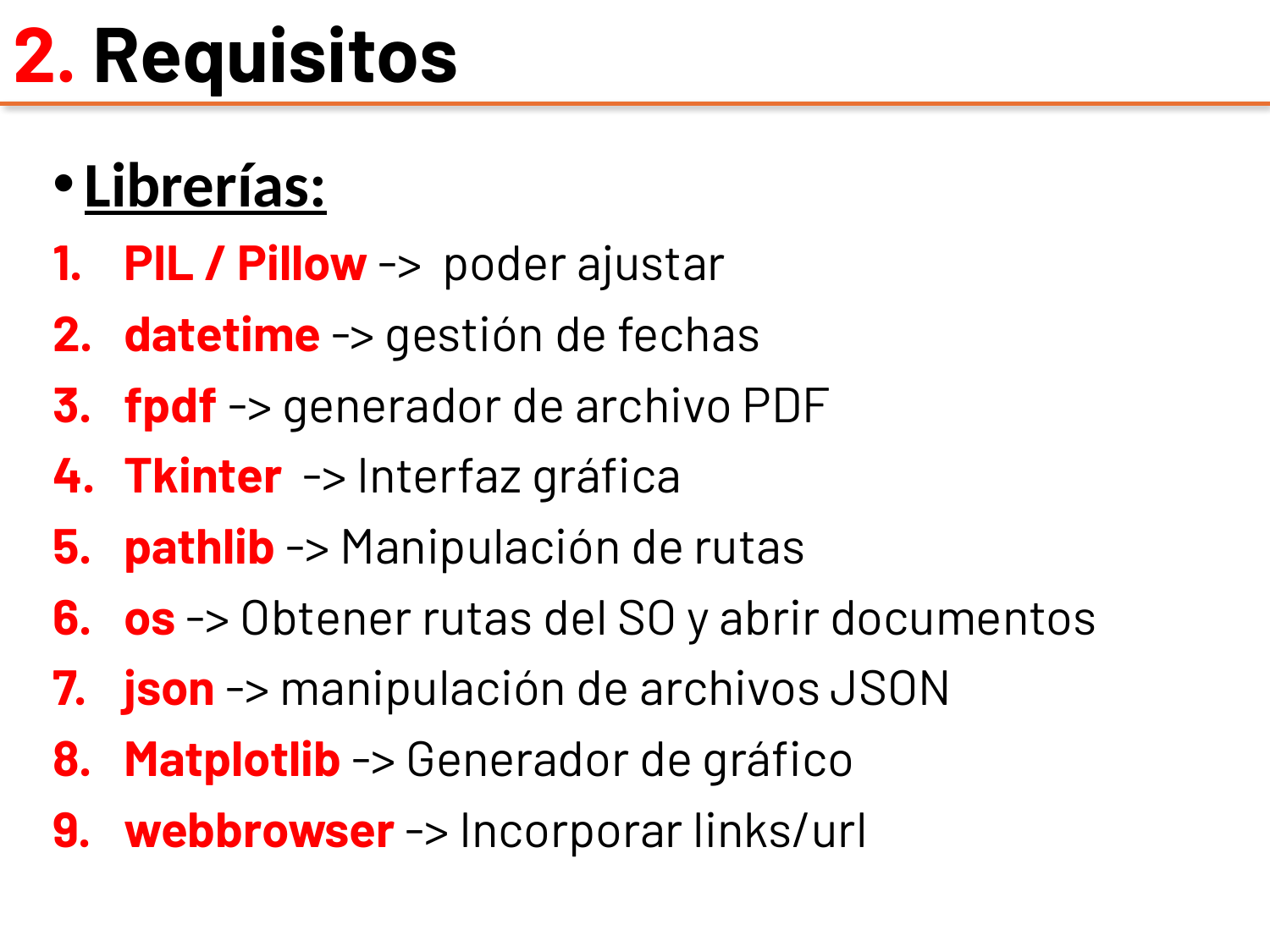

# 2. Requisitos
Librerías:
PIL / Pillow ->  poder ajustar
datetime -> gestión de fechas
fpdf -> generador de archivo PDF
Tkinter  -> Interfaz gráfica
pathlib -> Manipulación de rutas
os -> Obtener rutas del SO y abrir documentos
json -> manipulación de archivos JSON
Matplotlib -> Generador de gráfico
webbrowser -> Incorporar links/url